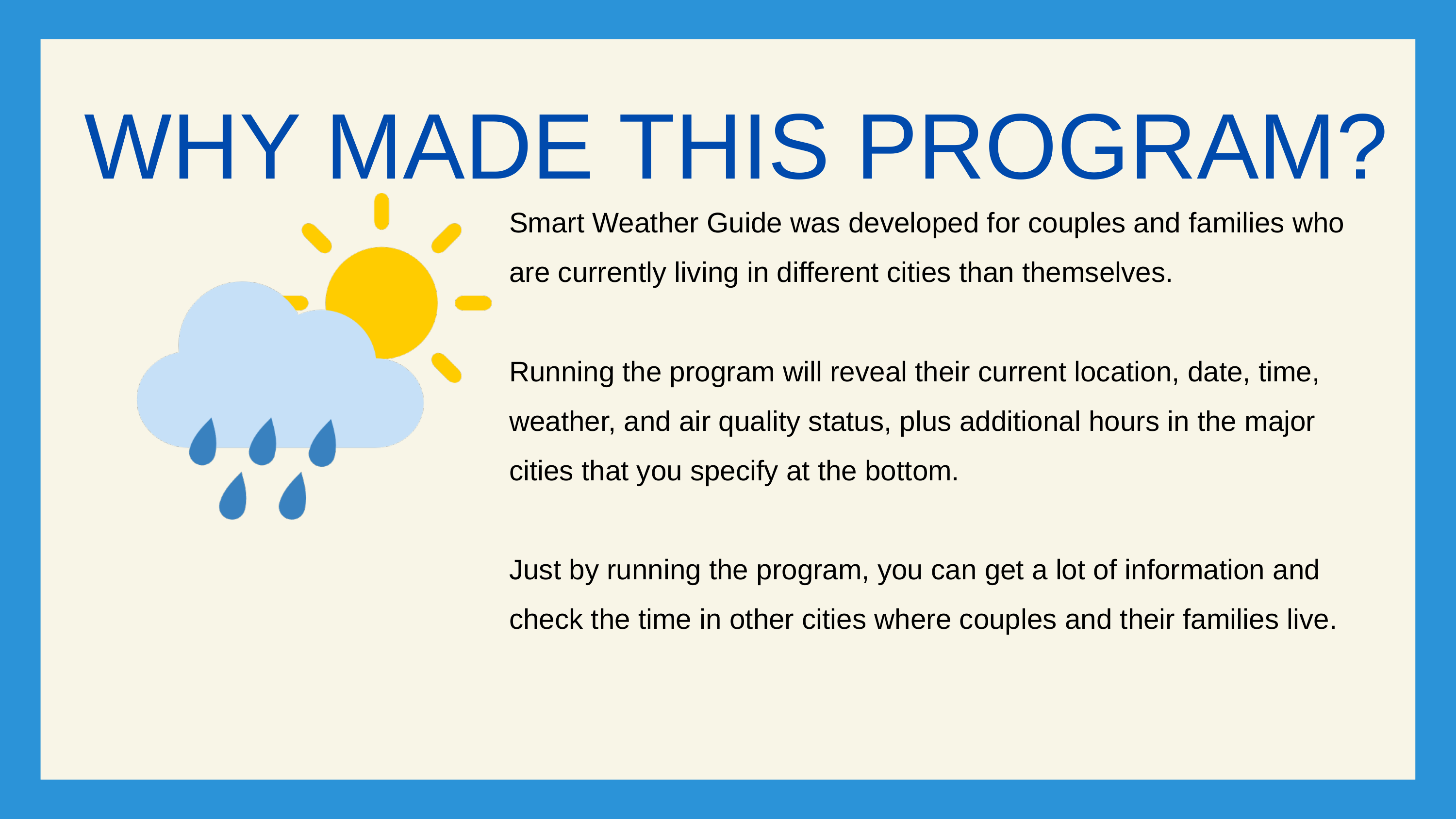

WHY MADE THIS PROGRAM?
Smart Weather Guide was developed for couples and families who are currently living in different cities than themselves.

Running the program will reveal their current location, date, time, weather, and air quality status, plus additional hours in the major cities that you specify at the bottom.

Just by running the program, you can get a lot of information and check the time in other cities where couples and their families live.